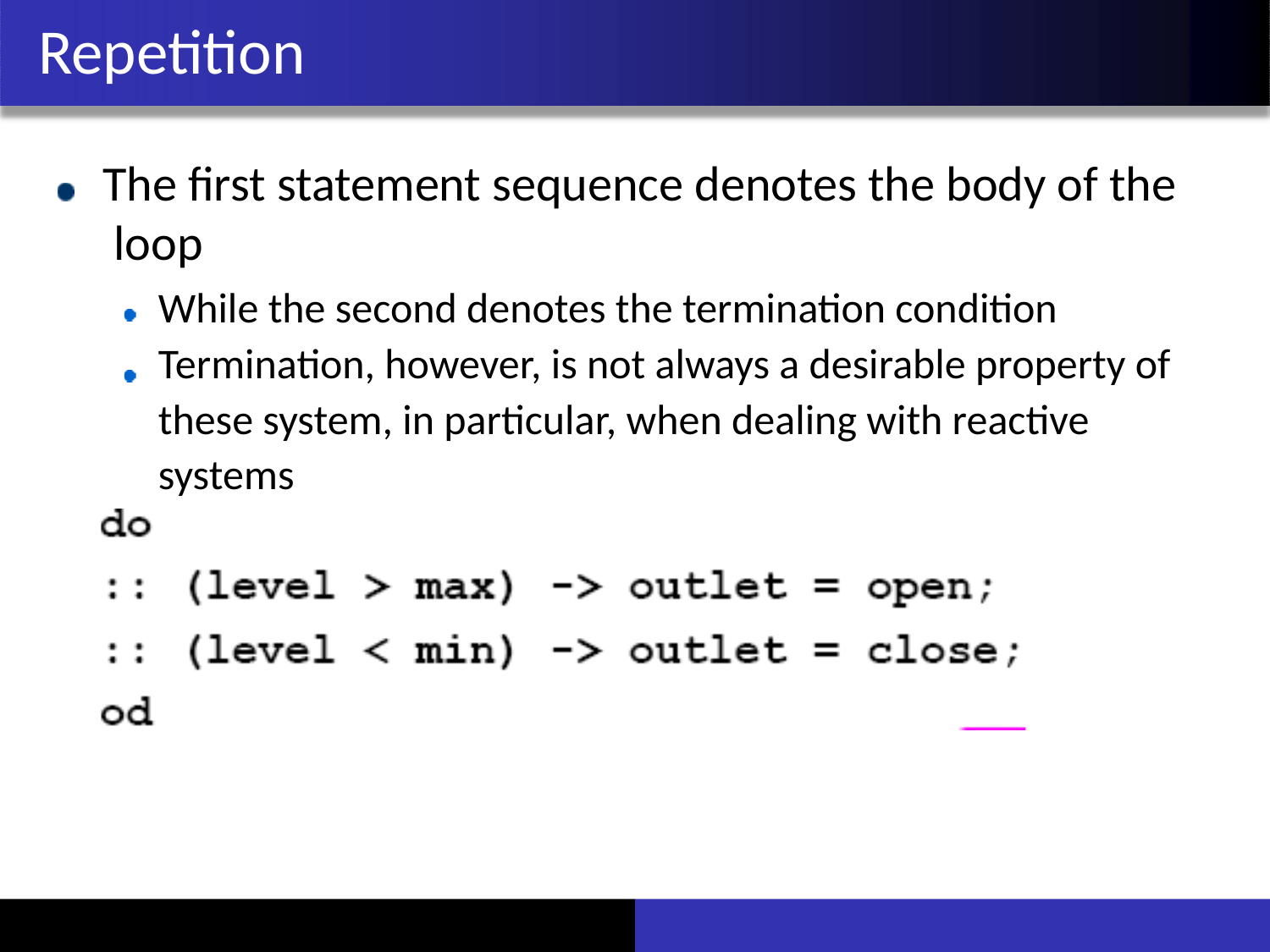

# Repetition
The first statement sequence denotes the body of the  loop
While the second denotes the termination condition  Termination, however, is not always a desirable property of  these system, in particular, when dealing with reactive systems

29-Sep-17